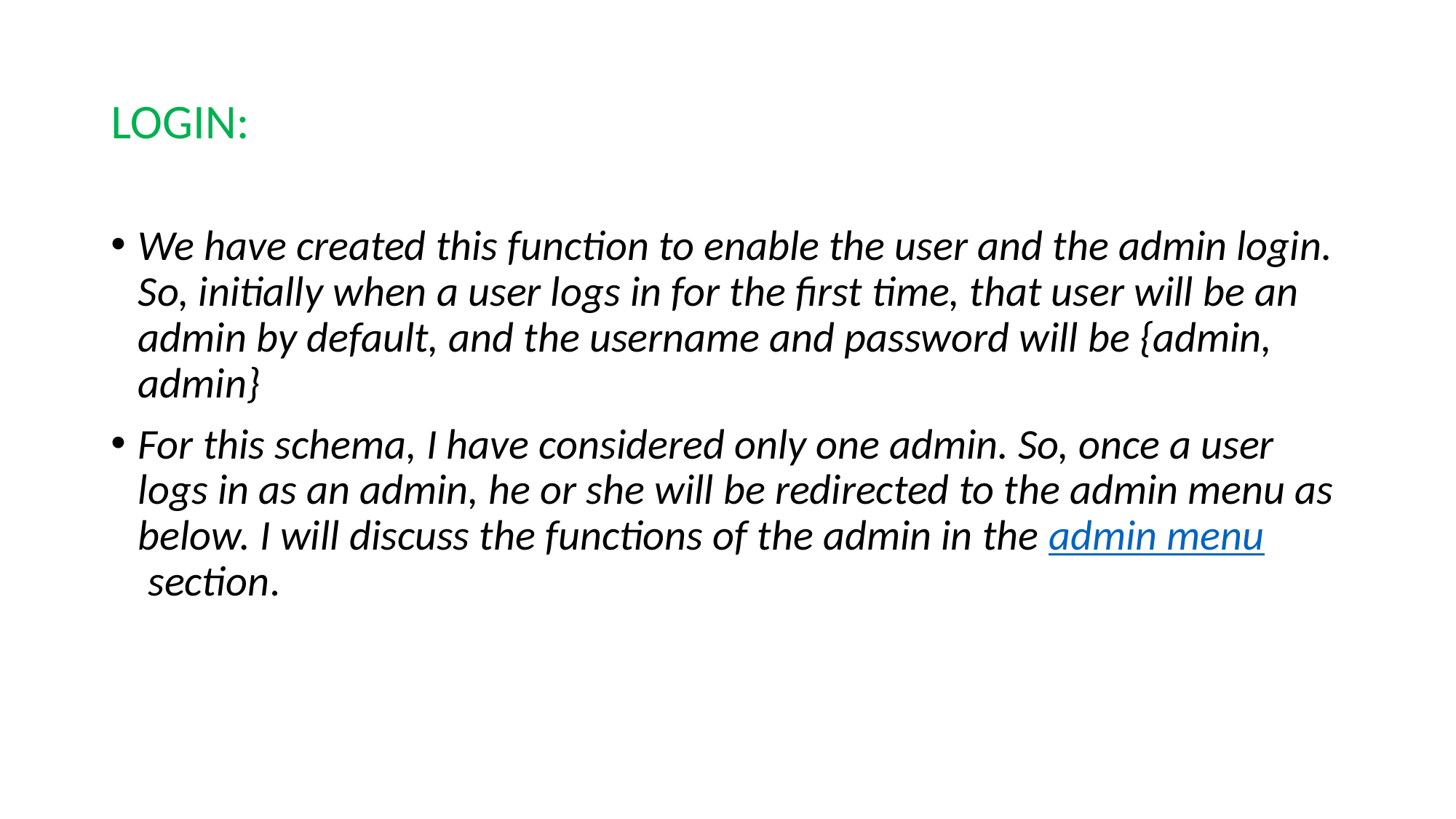

# LOGIN:
We have created this function to enable the user and the admin login. So, initially when a user logs in for the first time, that user will be an admin by default, and the username and password will be {admin, admin}
For this schema, I have considered only one admin. So, once a user logs in as an admin, he or she will be redirected to the admin menu as below. I will discuss the functions of the admin in the admin menu section.